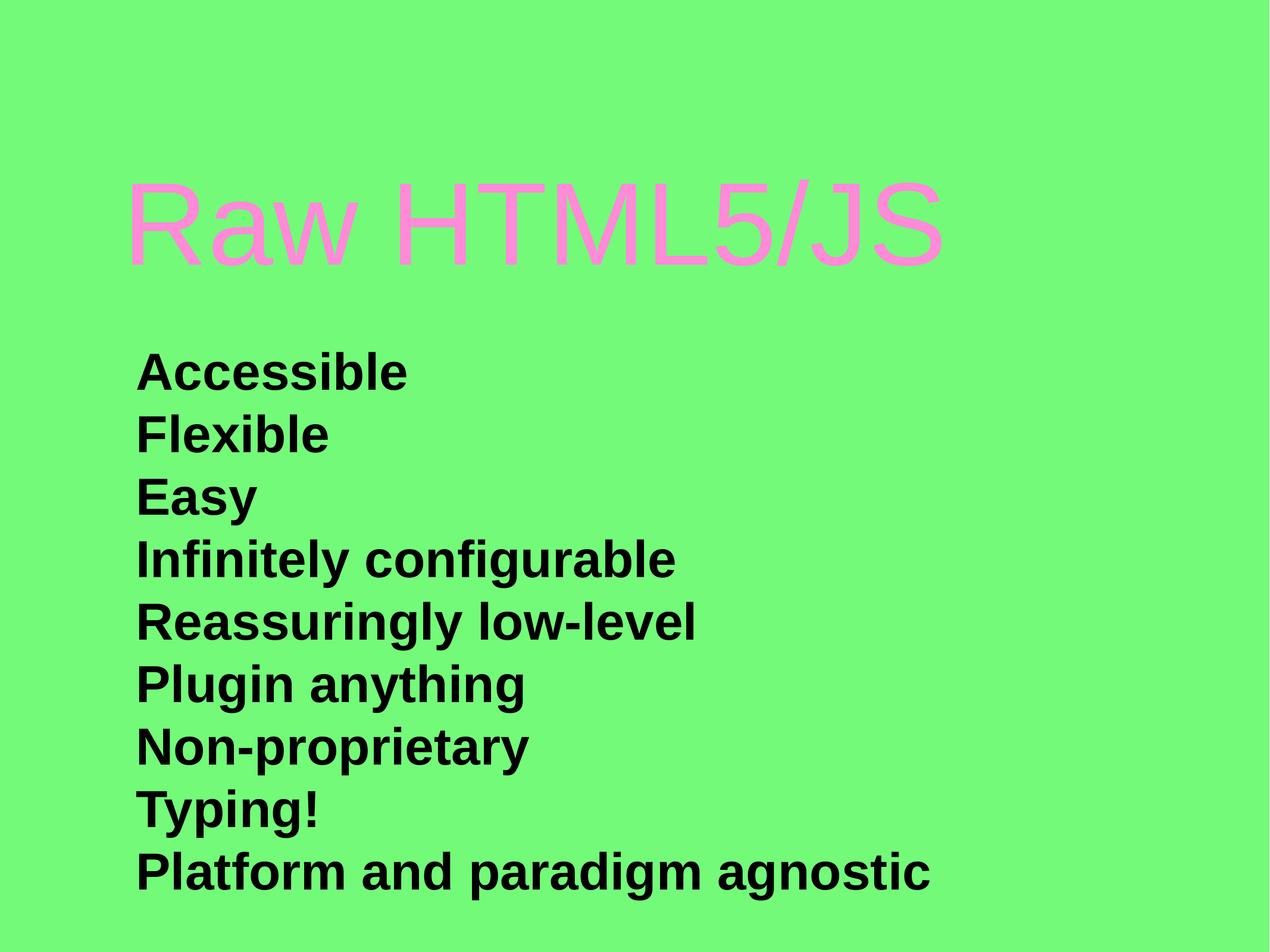

Raw HTML5/JS
Accessible
Flexible
Easy
Infinitely configurable
Reassuringly low-level
Plugin anything
Non-proprietary
Typing!
Platform and paradigm agnostic